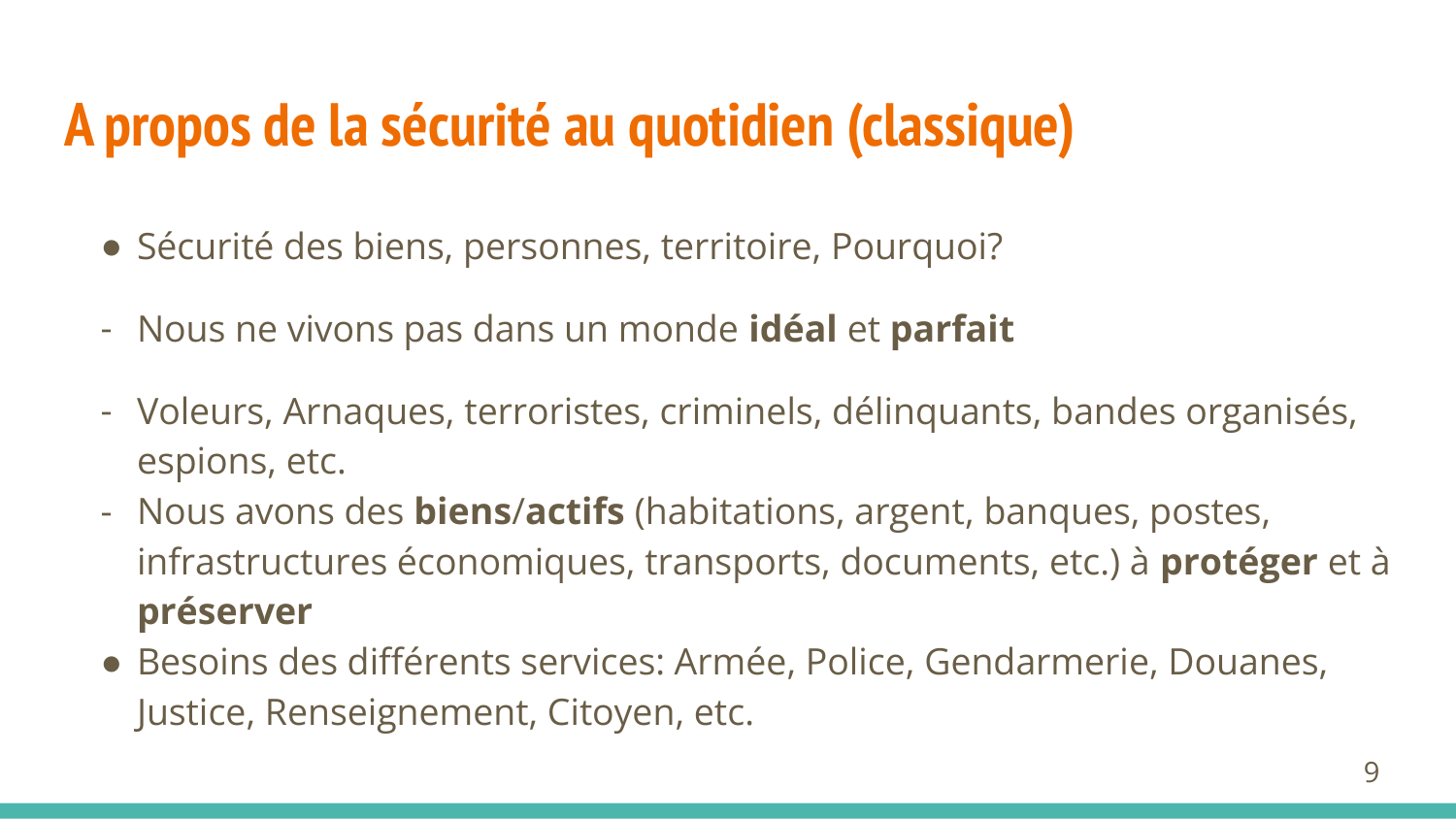

# A propos de la sécurité au quotidien (classique)
Sécurité des biens, personnes, territoire, Pourquoi?
Nous ne vivons pas dans un monde idéal et parfait
Voleurs, Arnaques, terroristes, criminels, délinquants, bandes organisés, espions, etc.
Nous avons des biens/actifs (habitations, argent, banques, postes, infrastructures économiques, transports, documents, etc.) à protéger et à préserver
Besoins des différents services: Armée, Police, Gendarmerie, Douanes, Justice, Renseignement, Citoyen, etc.
9